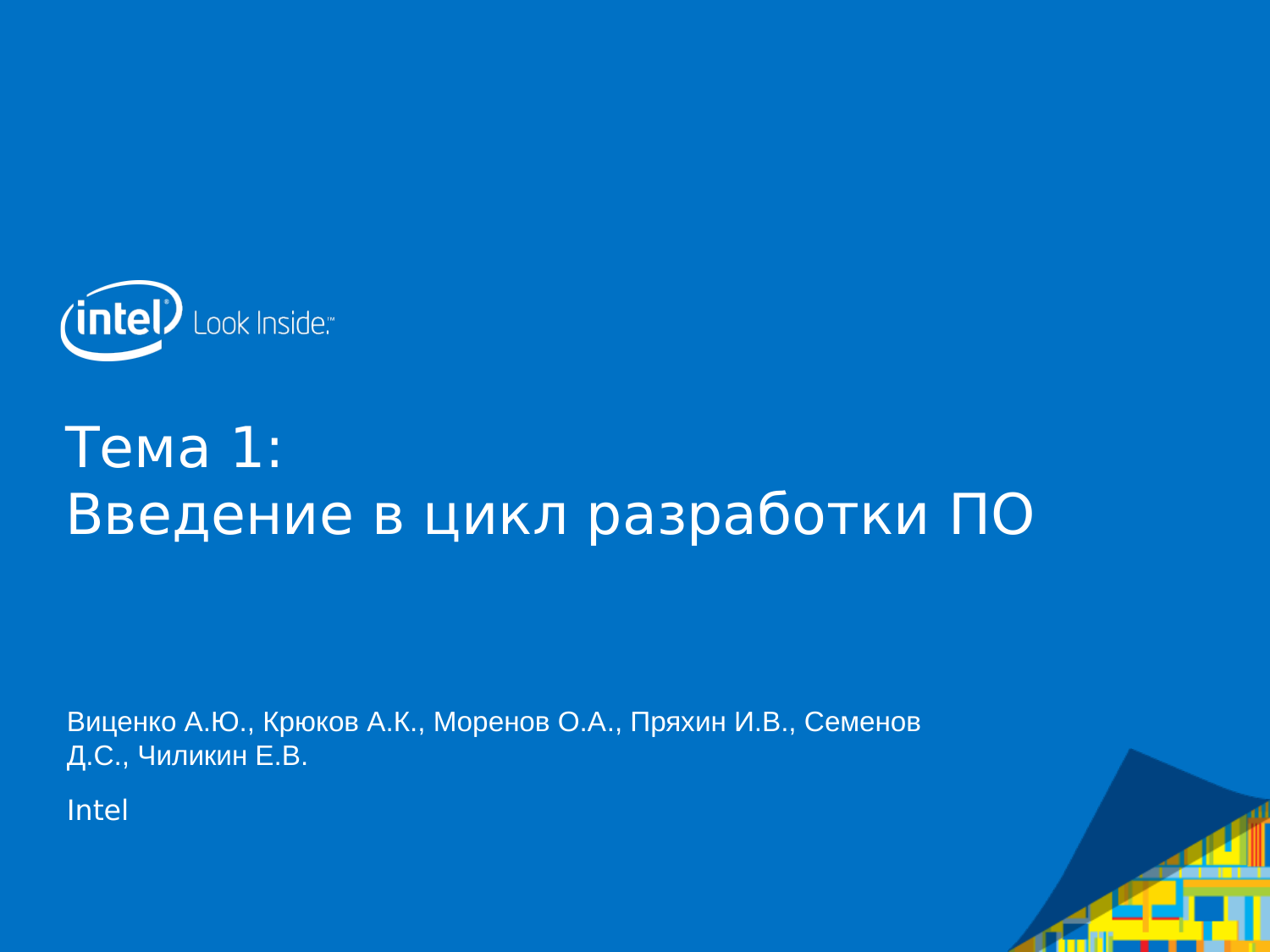

# Тема 1: Введение в цикл разработки ПО
Виценко А.Ю., Крюков А.К., Моренов О.А., Пряхин И.В., Семенов Д.С., Чиликин Е.В.
Intel